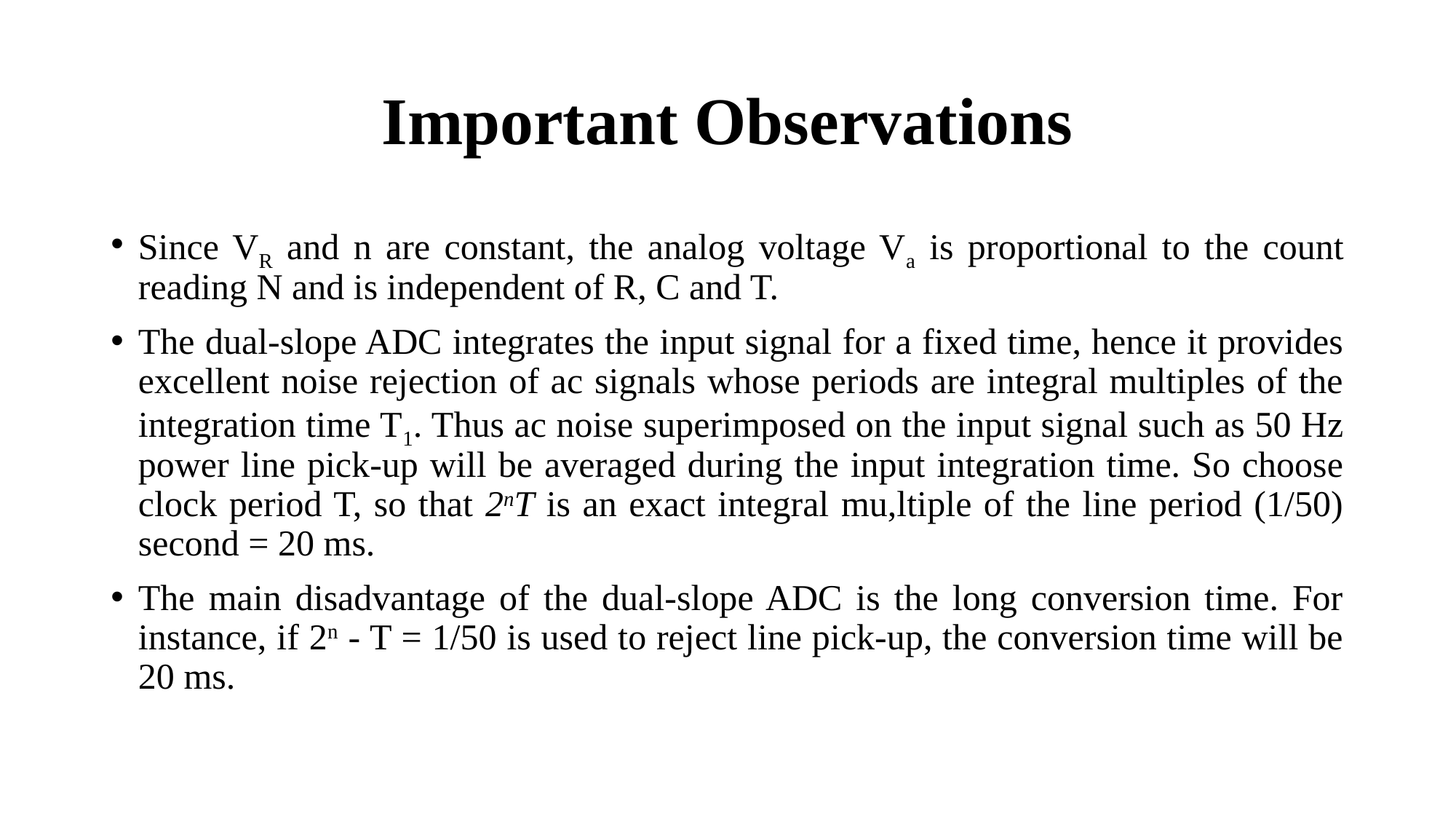

# Important Observations
Since VR and n are constant, the analog voltage Va is proportional to the count reading N and is independent of R, C and T.
The dual-slope ADC integrates the input signal for a fixed time, hence it provides excellent noise rejection of ac signals whose periods are integral multiples of the integration time T1. Thus ac noise superimposed on the input signal such as 50 Hz power line pick-up will be averaged during the input integration time. So choose clock period T, so that 2nT is an exact integral mu,ltiple of the line period (1/50) second = 20 ms.
The main disadvantage of the dual-slope ADC is the long conversion time. For instance, if 2n - T = 1/50 is used to reject line pick-up, the conversion time will be 20 ms.